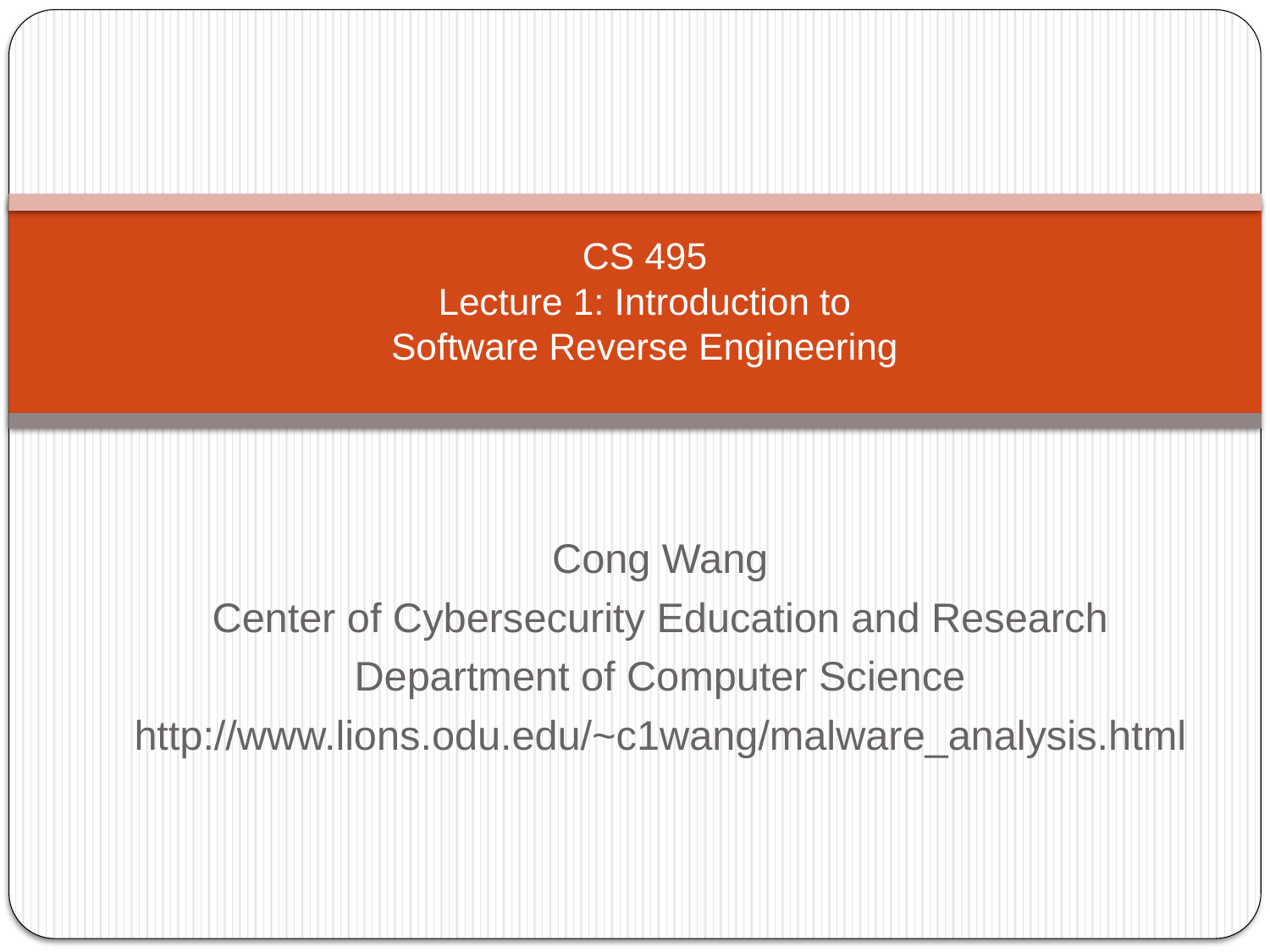

# CS 495 Lecture 1: Introduction to Software Reverse Engineering
Cong Wang
Center of Cybersecurity Education and Research
Department of Computer Science
http://www.lions.odu.edu/~c1wang/malware_analysis.html